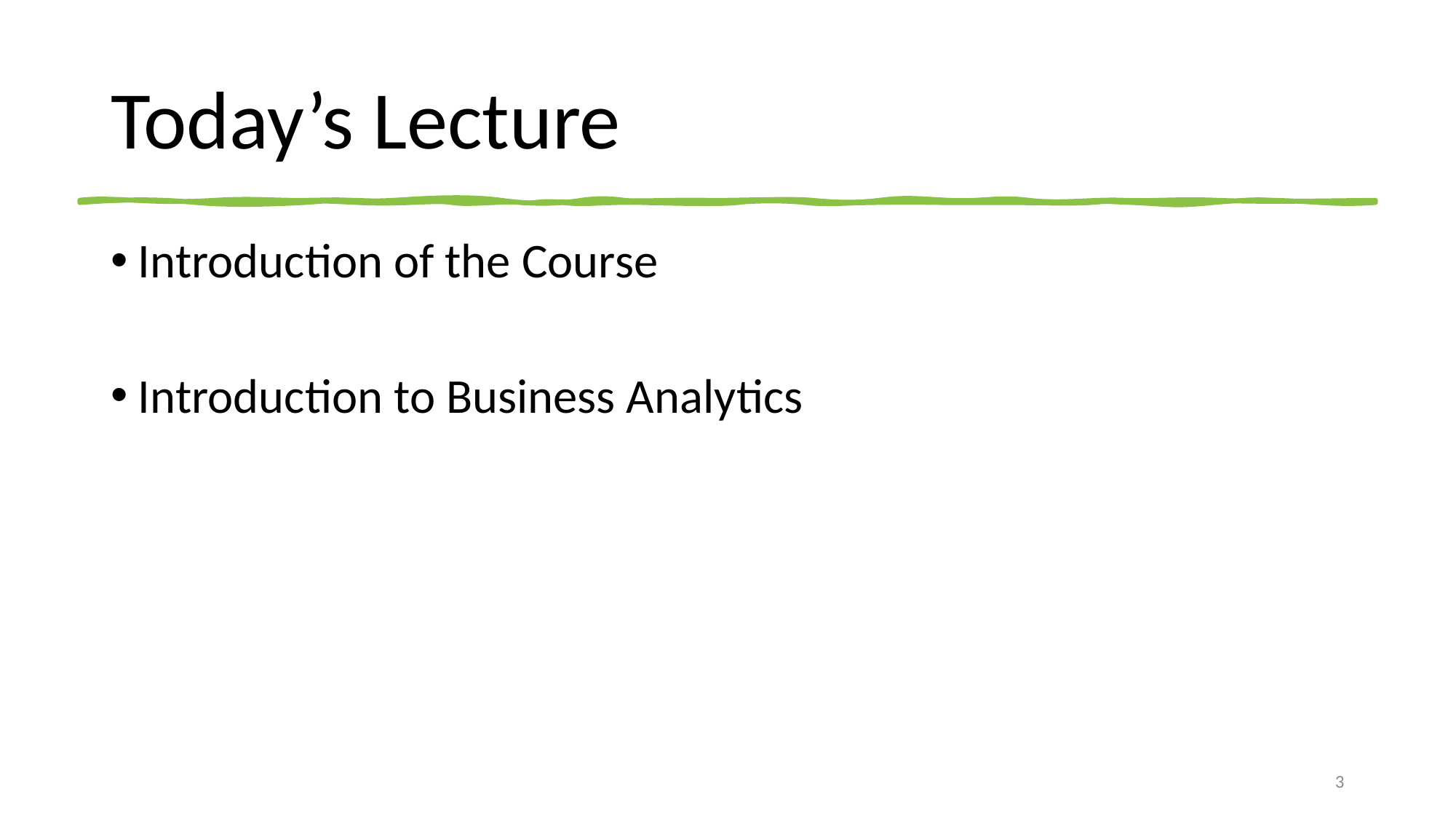

# Today’s Lecture

Introduction of the Course

Introduction to Business Analytics

3